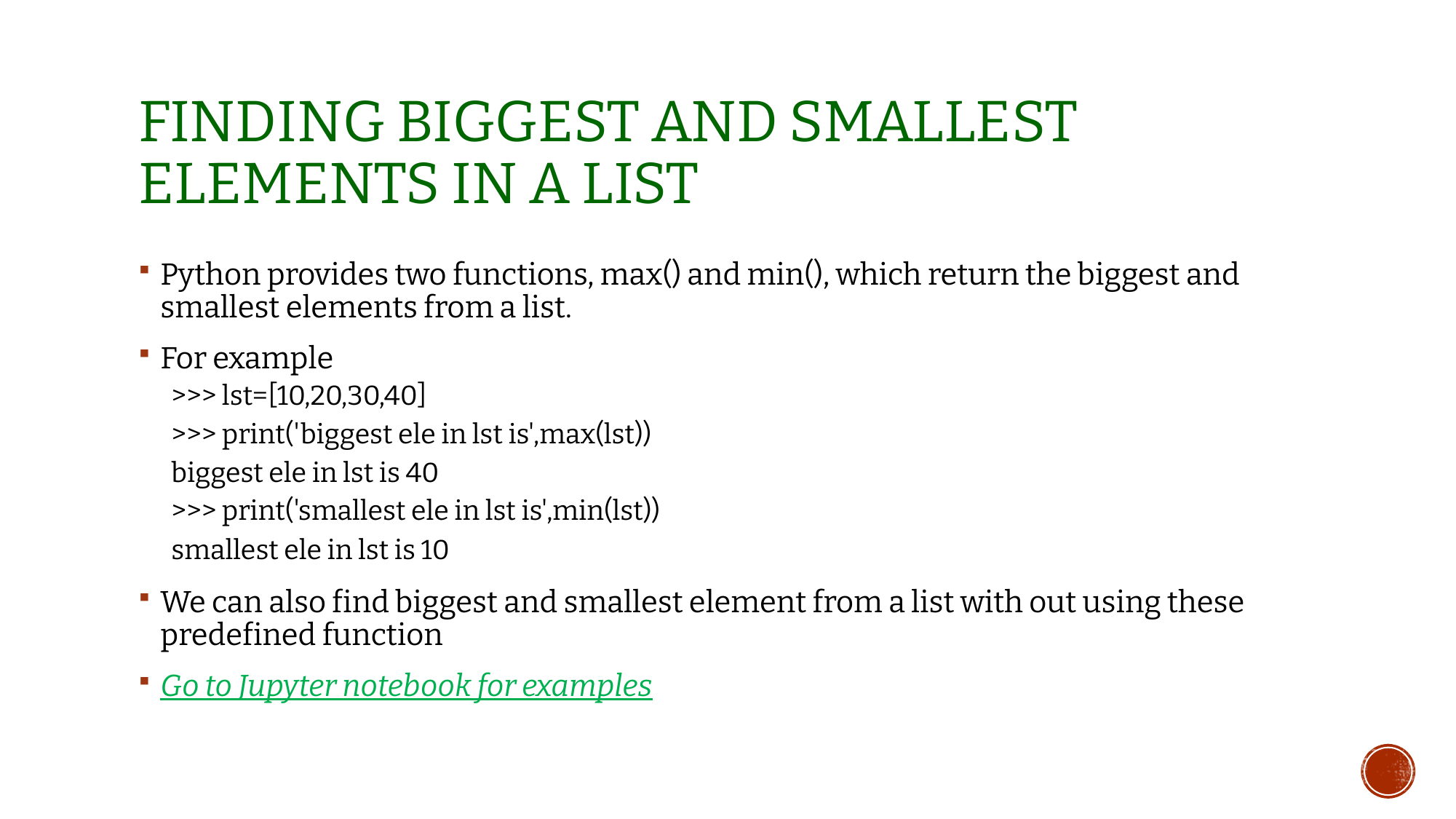

# Finding Biggest and Smallest Elements in a list
Python provides two functions, max() and min(), which return the biggest and smallest elements from a list.
For example
>>> lst=[10,20,30,40]
>>> print('biggest ele in lst is',max(lst))
biggest ele in lst is 40
>>> print('smallest ele in lst is',min(lst))
smallest ele in lst is 10
We can also find biggest and smallest element from a list with out using these predefined function
Go to Jupyter notebook for examples